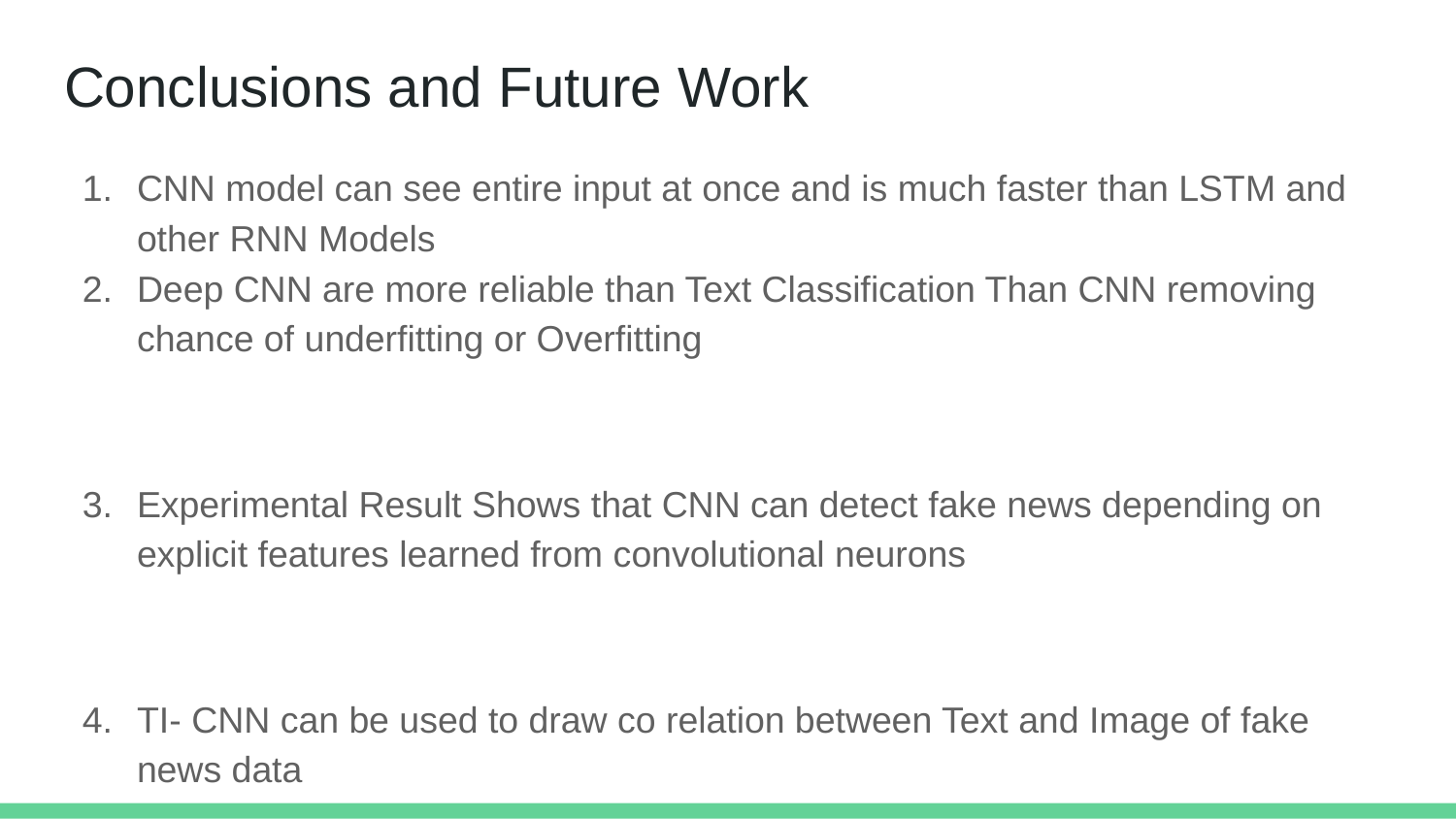

# Conclusions and Future Work
CNN model can see entire input at once and is much faster than LSTM and other RNN Models
Deep CNN are more reliable than Text Classification Than CNN removing chance of underfitting or Overfitting

Experimental Result Shows that CNN can detect fake news depending on explicit features learned from convolutional neurons

TI- CNN can be used to draw co relation between Text and Image of fake news data